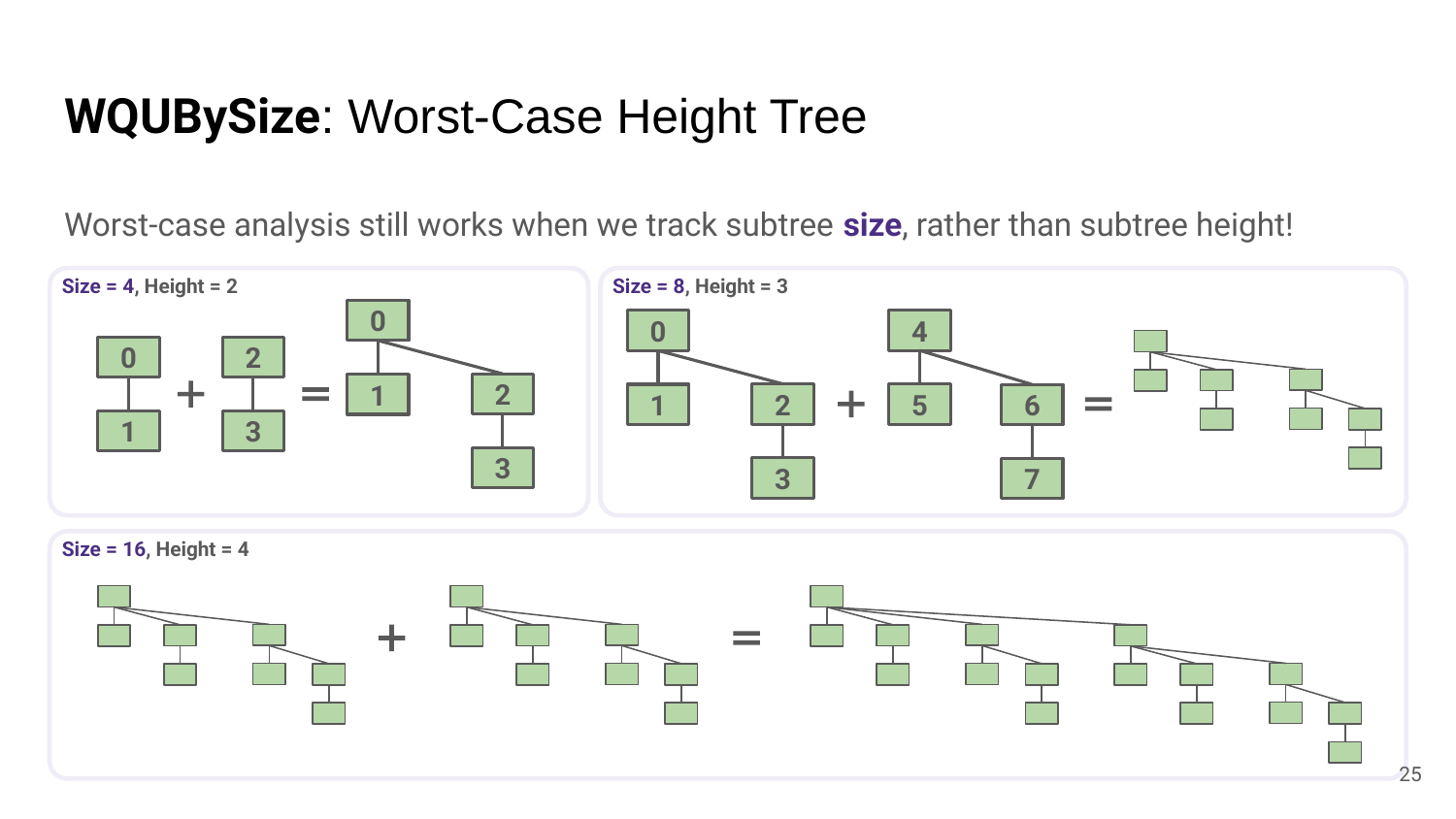

# WQUBySize: Worst-Case Height Tree
Worst-case analysis still works when we track subtree size, rather than subtree height!
Size = 4, Height = 2
0
0
2
2
1

1
3
3
Size = 8, Height = 3
4
0

2
5
1
6

3
7
Size = 16, Height = 4

25